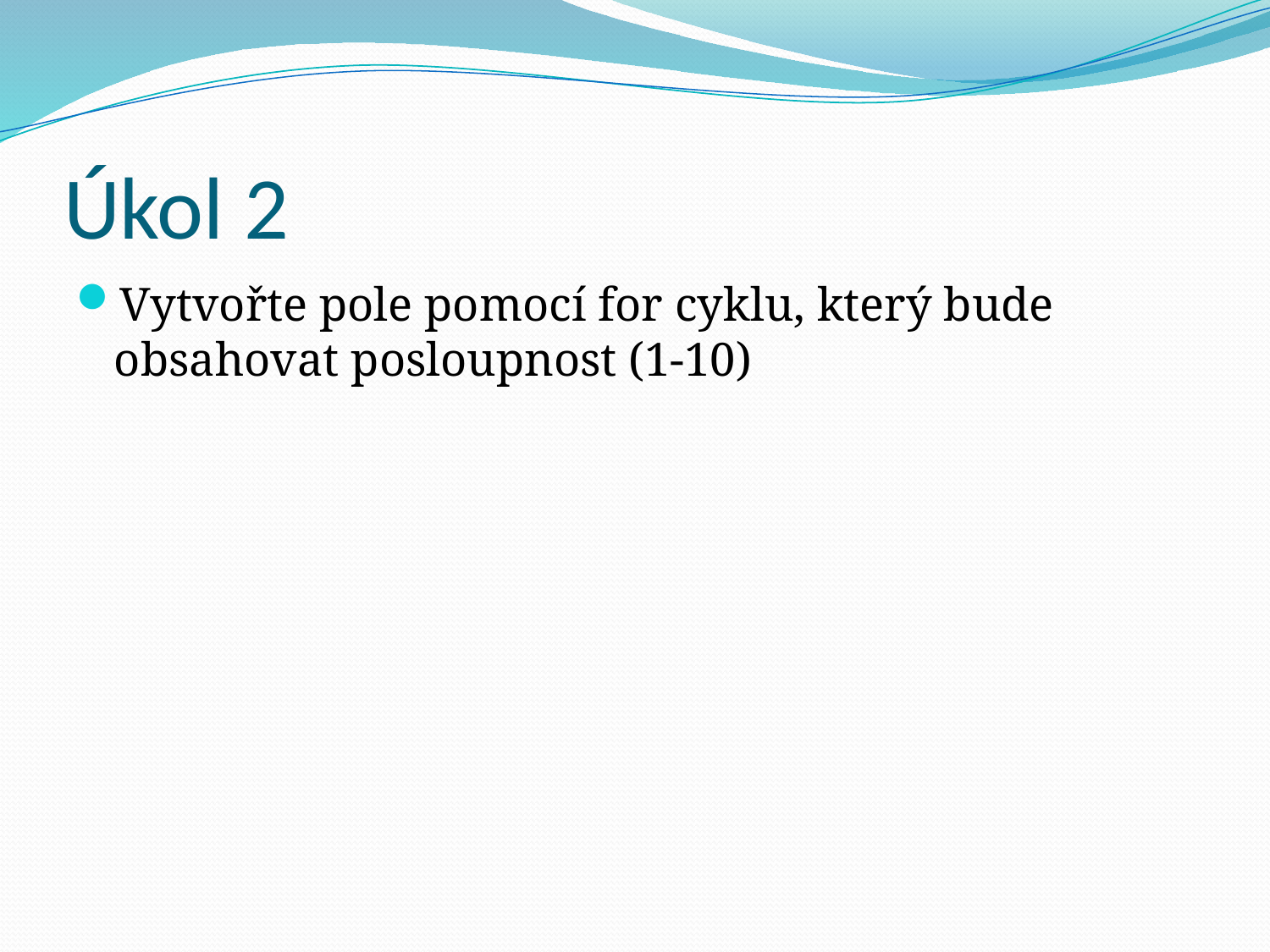

# Úkol 2
Vytvořte pole pomocí for cyklu, který bude obsahovat posloupnost (1-10)